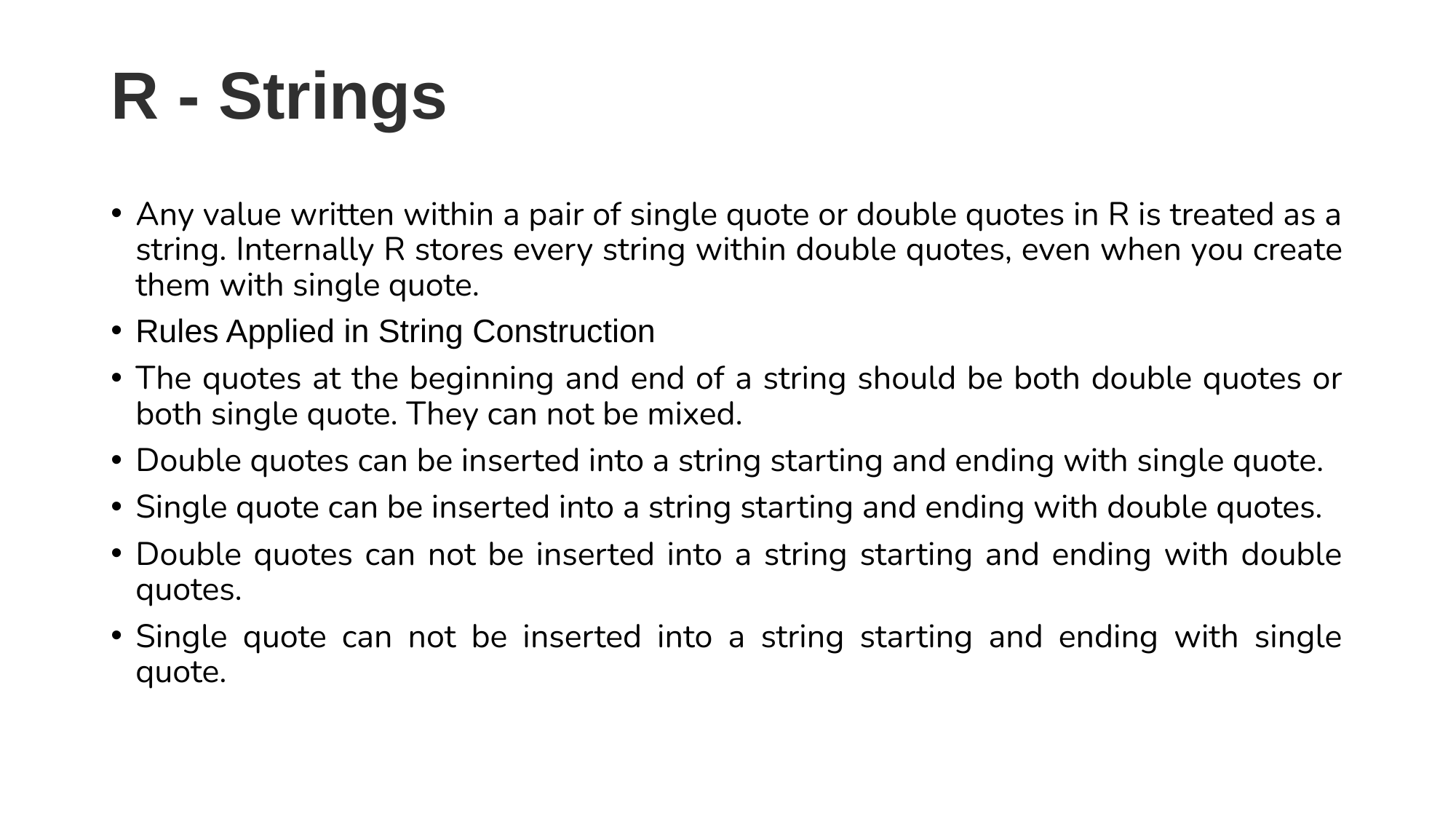

# R - Strings
Any value written within a pair of single quote or double quotes in R is treated as a string. Internally R stores every string within double quotes, even when you create them with single quote.
Rules Applied in String Construction
The quotes at the beginning and end of a string should be both double quotes or both single quote. They can not be mixed.
Double quotes can be inserted into a string starting and ending with single quote.
Single quote can be inserted into a string starting and ending with double quotes.
Double quotes can not be inserted into a string starting and ending with double quotes.
Single quote can not be inserted into a string starting and ending with single quote.